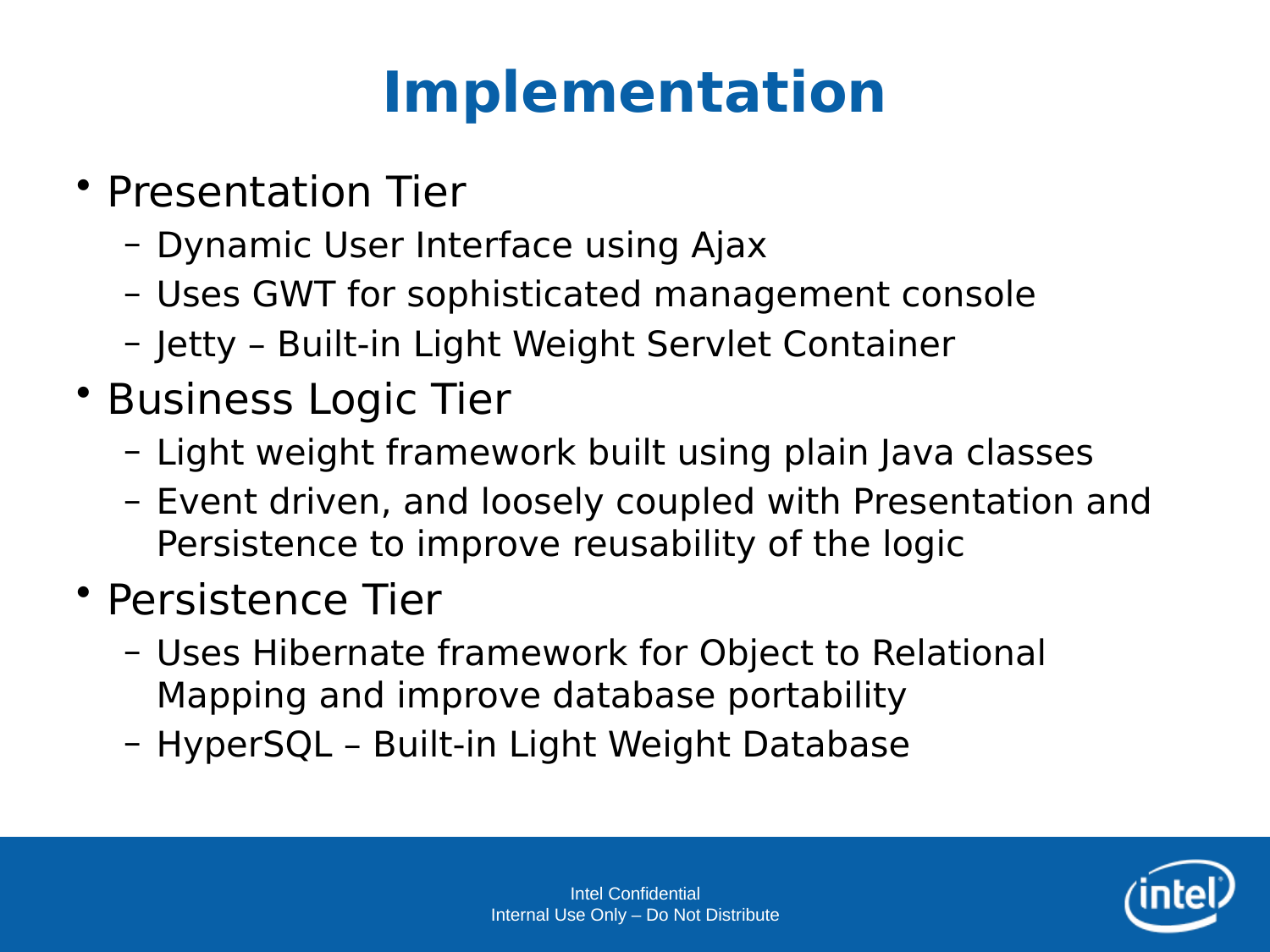

# Implementation
Presentation Tier
Dynamic User Interface using Ajax
Uses GWT for sophisticated management console
Jetty – Built-in Light Weight Servlet Container
Business Logic Tier
Light weight framework built using plain Java classes
Event driven, and loosely coupled with Presentation and Persistence to improve reusability of the logic
Persistence Tier
Uses Hibernate framework for Object to Relational Mapping and improve database portability
HyperSQL – Built-in Light Weight Database